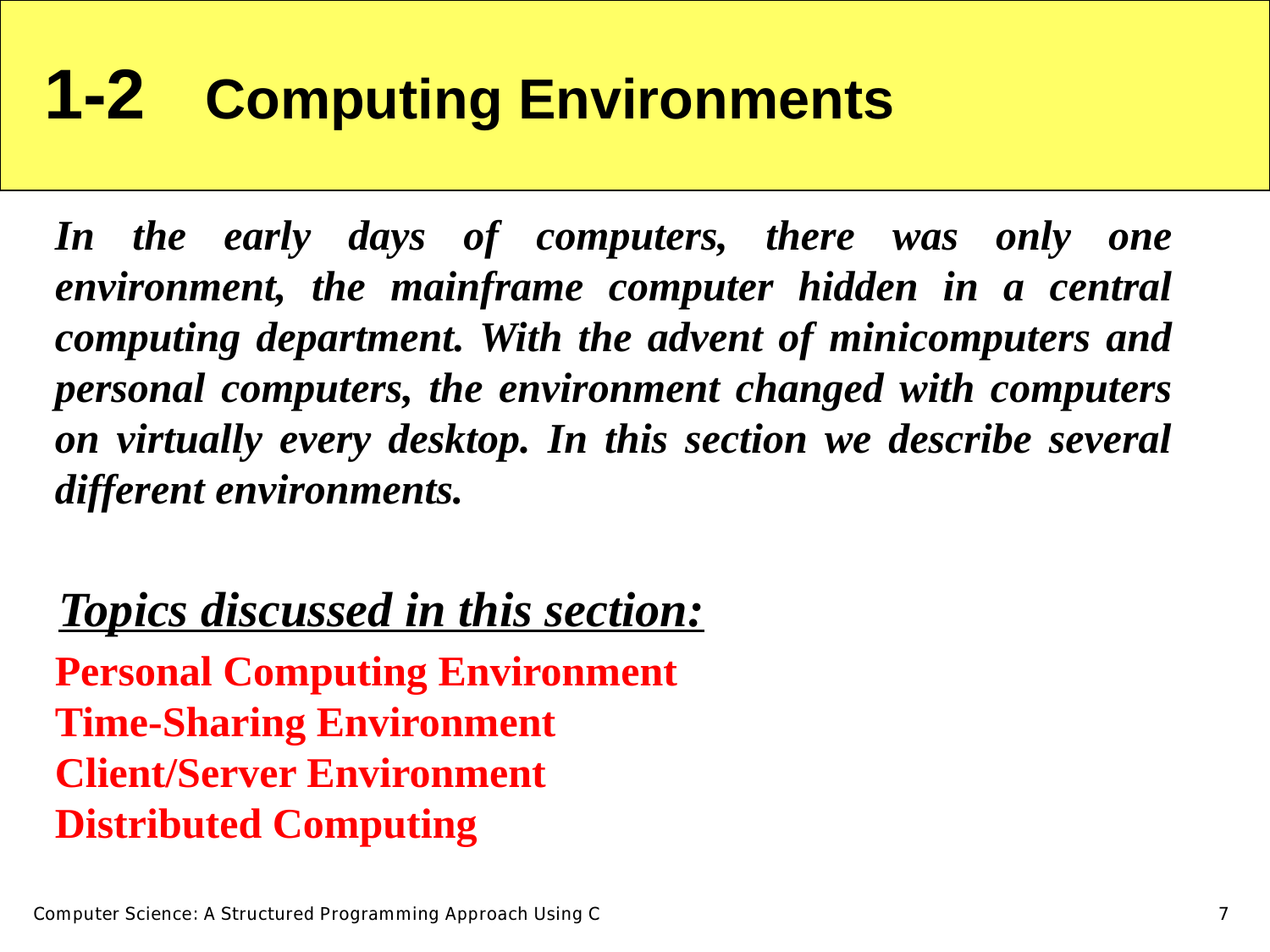

1-2   Computing Environments
In the early days of computers, there was only one environment, the mainframe computer hidden in a central computing department. With the advent of minicomputers and personal computers, the environment changed with computers on virtually every desktop. In this section we describe several different environments.
Topics discussed in this section:
Personal Computing Environment
Time-Sharing Environment
Client/Server Environment
Distributed Computing
Computer Science: A Structured Programming Approach Using C
7